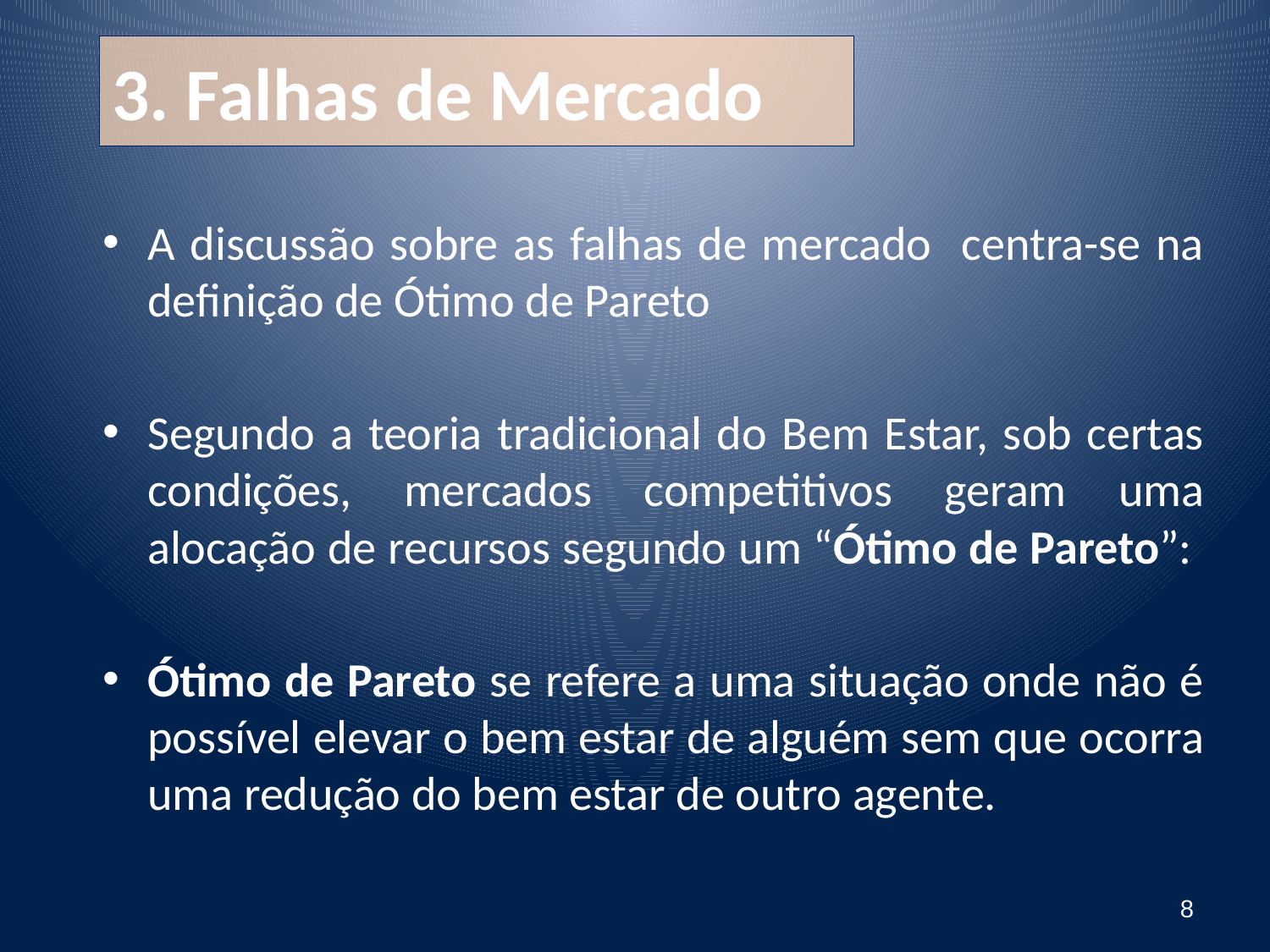

# 3. Falhas de Mercado
A discussão sobre as falhas de mercado  centra-se na definição de Ótimo de Pareto

Segundo a teoria tradicional do Bem Estar, sob certas condições, mercados competitivos geram uma alocação de recursos segundo um “Ótimo de Pareto”:

Ótimo de Pareto se refere a uma situação onde não é possível elevar o bem estar de alguém sem que ocorra uma redução do bem estar de outro agente.

8